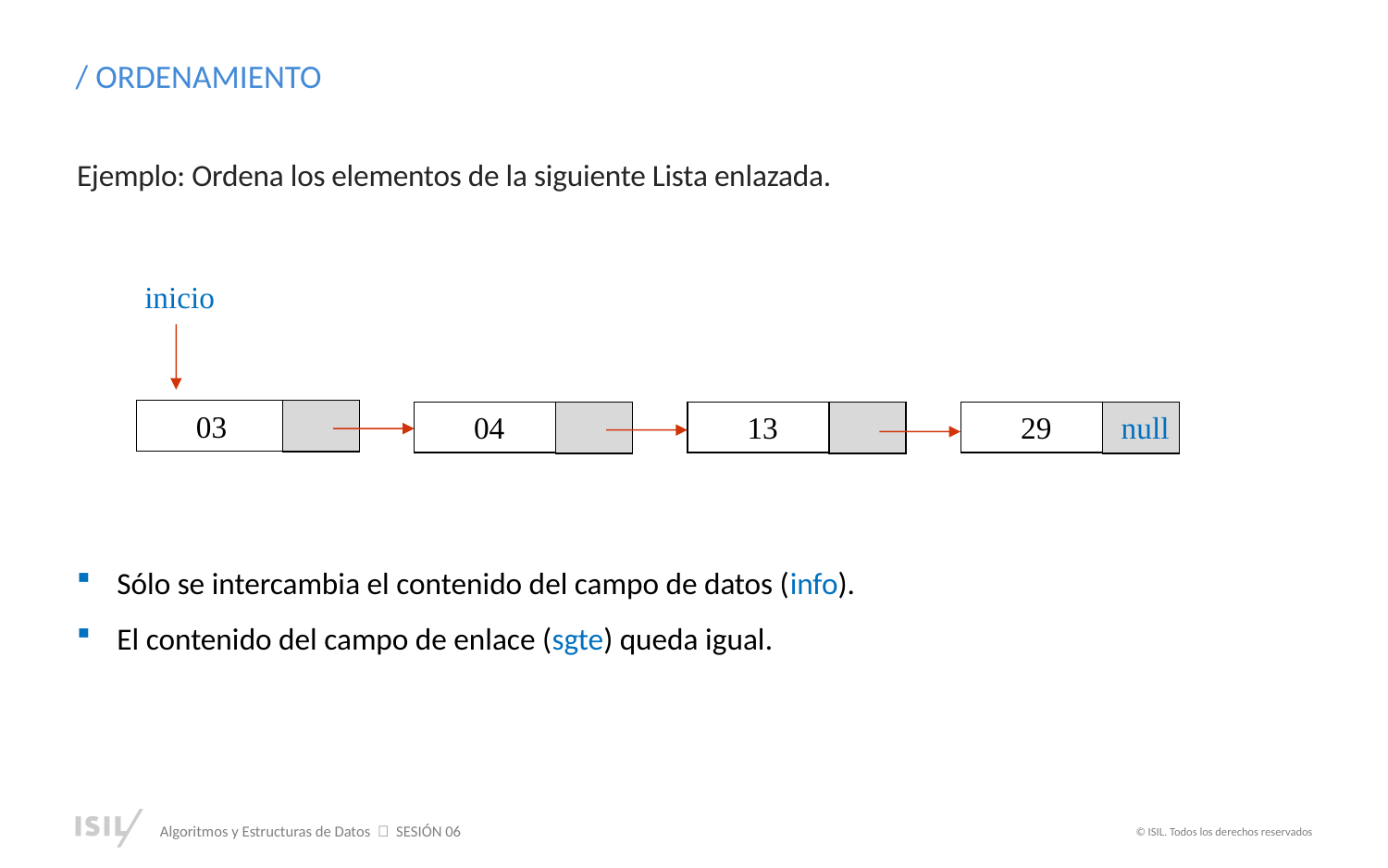

/ ORDENAMIENTO
Ejemplo: Ordena los elementos de la siguiente Lista enlazada.
inicio

03

null
04

13

29

Sólo se intercambia el contenido del campo de datos (info).
El contenido del campo de enlace (sgte) queda igual.